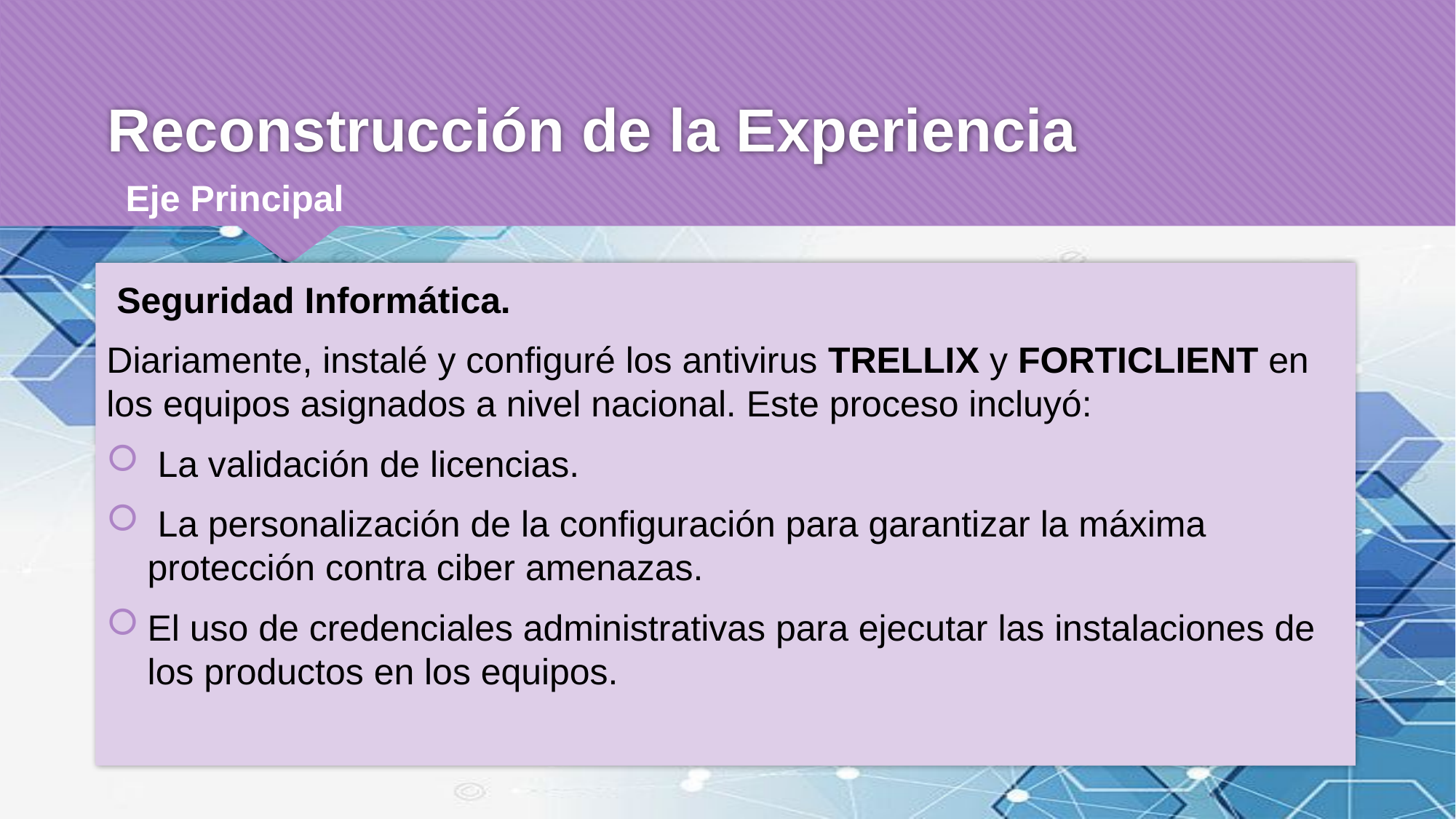

# Reconstrucción de la Experiencia
Eje Principal
 Seguridad Informática.
Diariamente, instalé y configuré los antivirus TRELLIX y FORTICLIENT en los equipos asignados a nivel nacional. Este proceso incluyó:
 La validación de licencias.
 La personalización de la configuración para garantizar la máxima protección contra ciber amenazas.
El uso de credenciales administrativas para ejecutar las instalaciones de los productos en los equipos.